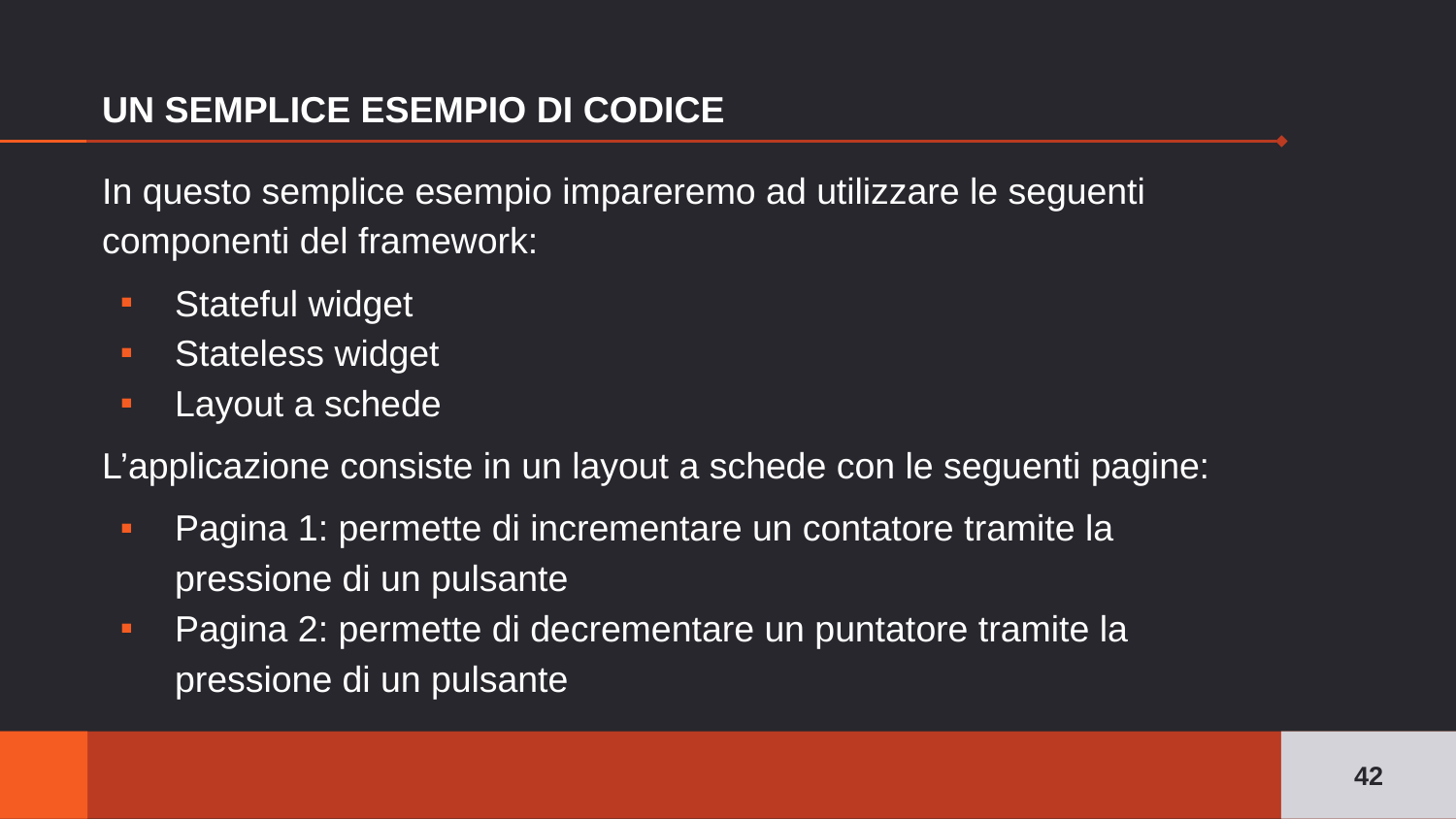

# UN SEMPLICE ESEMPIO DI CODICE
In questo semplice esempio impareremo ad utilizzare le seguenti componenti del framework:
Stateful widget
Stateless widget
Layout a schede
L’applicazione consiste in un layout a schede con le seguenti pagine:
Pagina 1: permette di incrementare un contatore tramite la pressione di un pulsante
Pagina 2: permette di decrementare un puntatore tramite la pressione di un pulsante
42